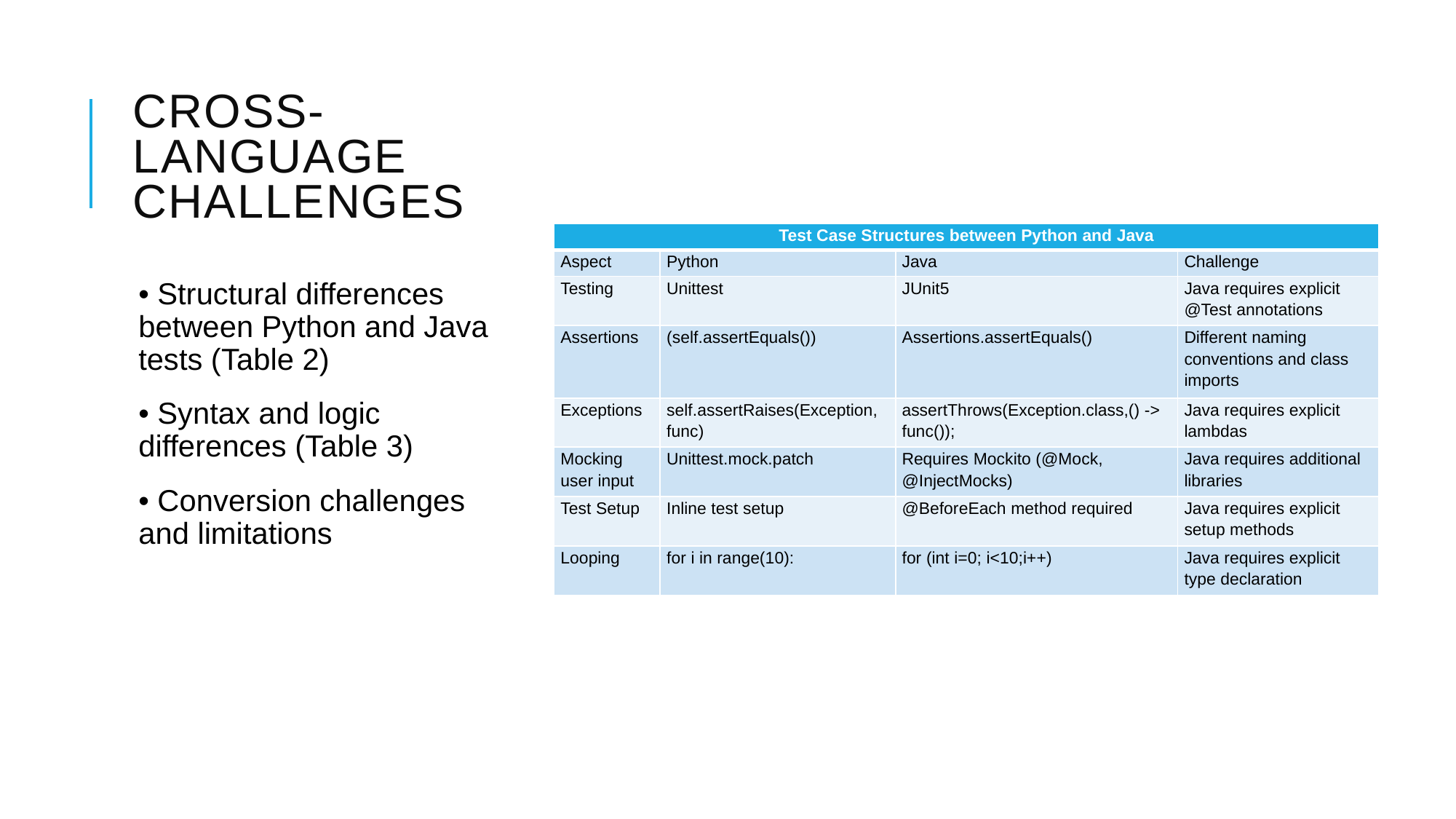

# Cross-Language Challenges
| Test Case Structures between Python and Java |  |  |  |
| --- | --- | --- | --- |
| Aspect | Python | Java | Challenge |
| Testing | Unittest | JUnit5 | Java requires explicit @Test annotations |
| Assertions | (self.assertEquals()) | Assertions.assertEquals() | Different naming conventions and class imports |
| Exceptions | self.assertRaises(Exception, func) | assertThrows(Exception.class,() -> func()); | Java requires explicit lambdas |
| Mocking user input | Unittest.mock.patch | Requires Mockito (@Mock, @InjectMocks) | Java requires additional libraries |
| Test Setup | Inline test setup | @BeforeEach method required | Java requires explicit setup methods |
| Looping | for i in range(10): | for (int i=0; i<10;i++) | Java requires explicit type declaration |
• Structural differences between Python and Java tests (Table 2)
• Syntax and logic differences (Table 3)
• Conversion challenges and limitations